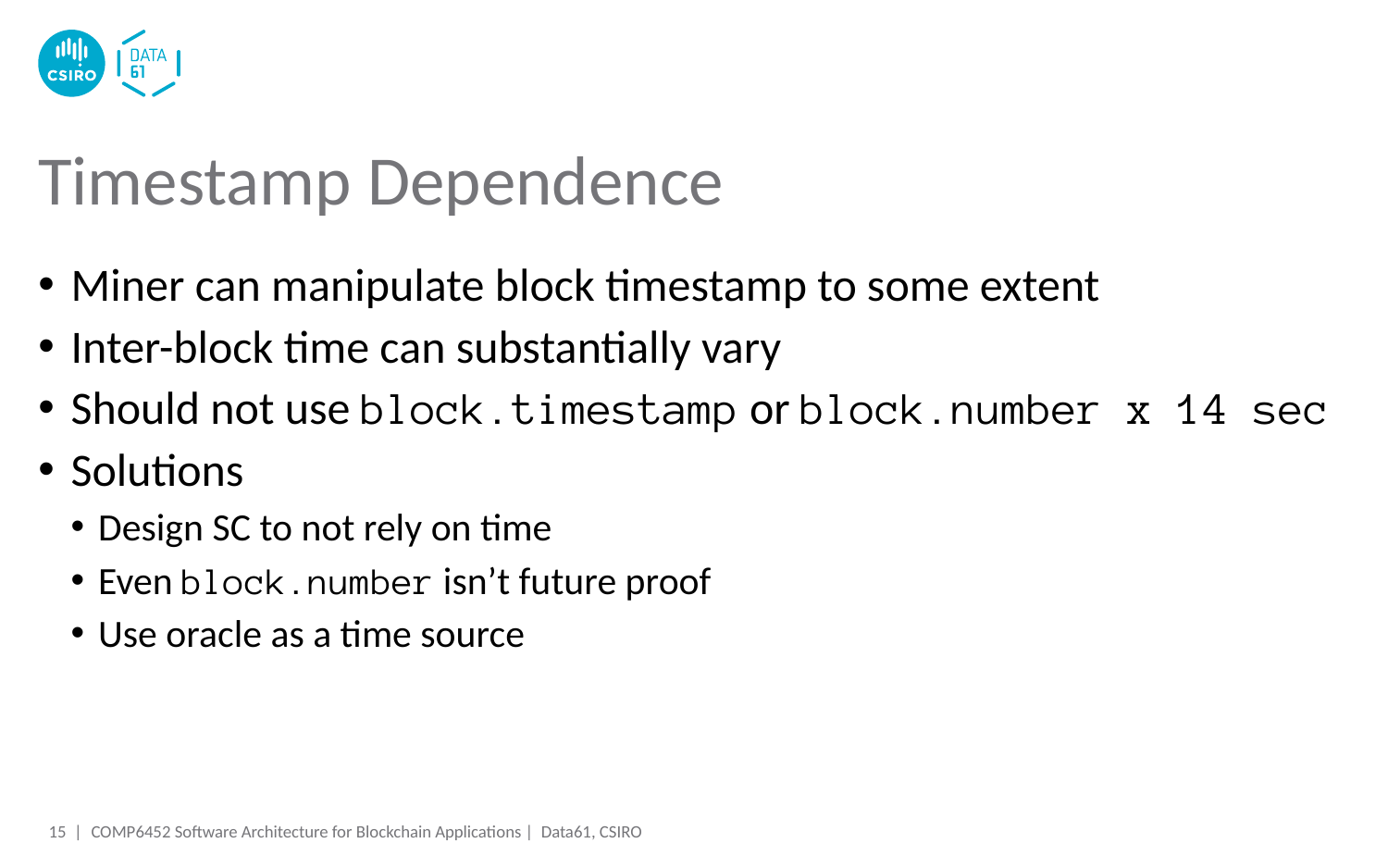

# Timestamp Dependence
Miner can manipulate block timestamp to some extent
Inter-block time can substantially vary
Should not use block.timestamp or block.number x 14 sec
Solutions
Design SC to not rely on time
Even block.number isn’t future proof
Use oracle as a time source

15  |
COMP6452 Software Architecture for Blockchain Applications |  Data61, CSIRO